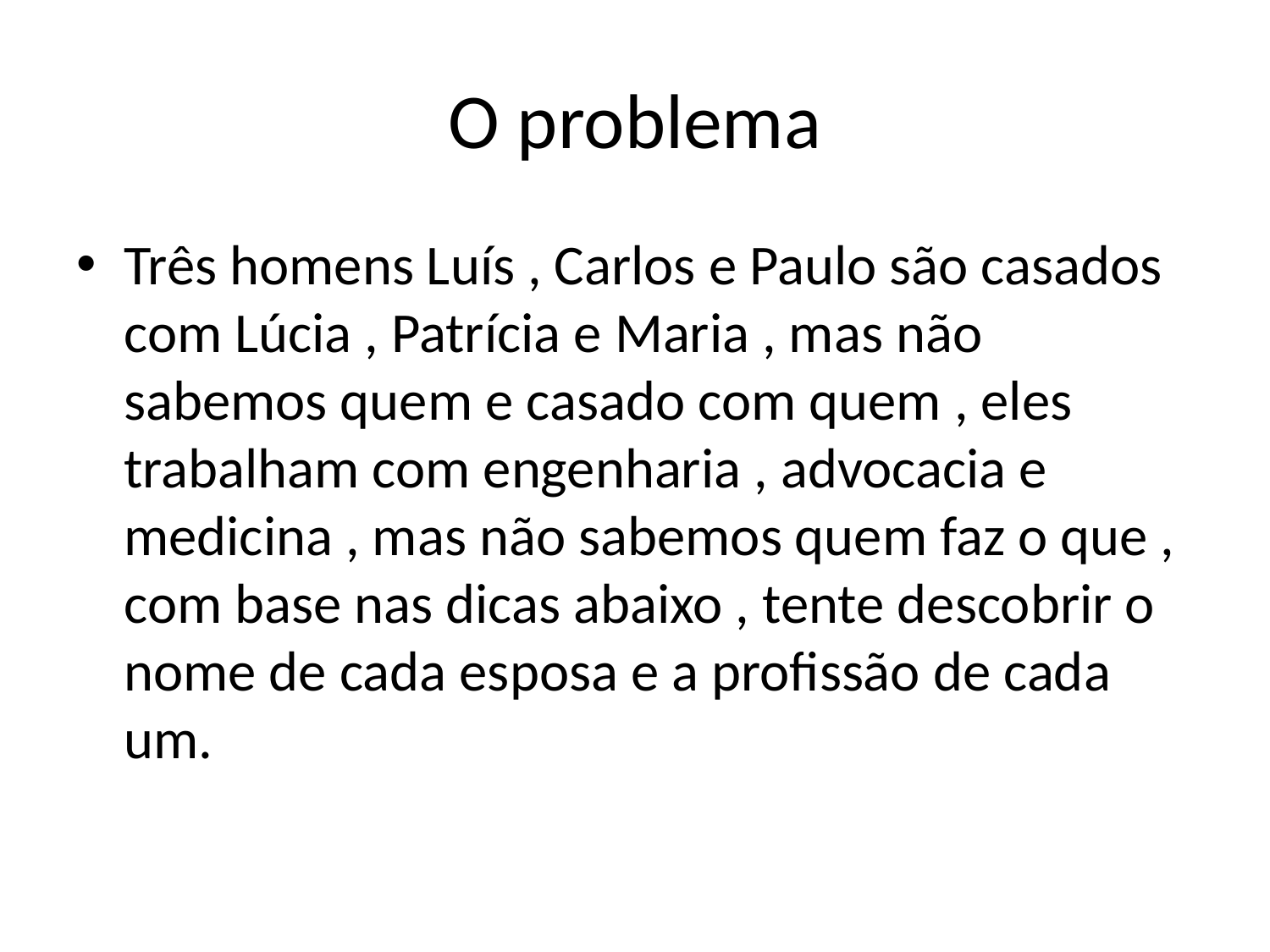

# O problema
Três homens Luís , Carlos e Paulo são casados com Lúcia , Patrícia e Maria , mas não sabemos quem e casado com quem , eles trabalham com engenharia , advocacia e medicina , mas não sabemos quem faz o que , com base nas dicas abaixo , tente descobrir o nome de cada esposa e a profissão de cada um.